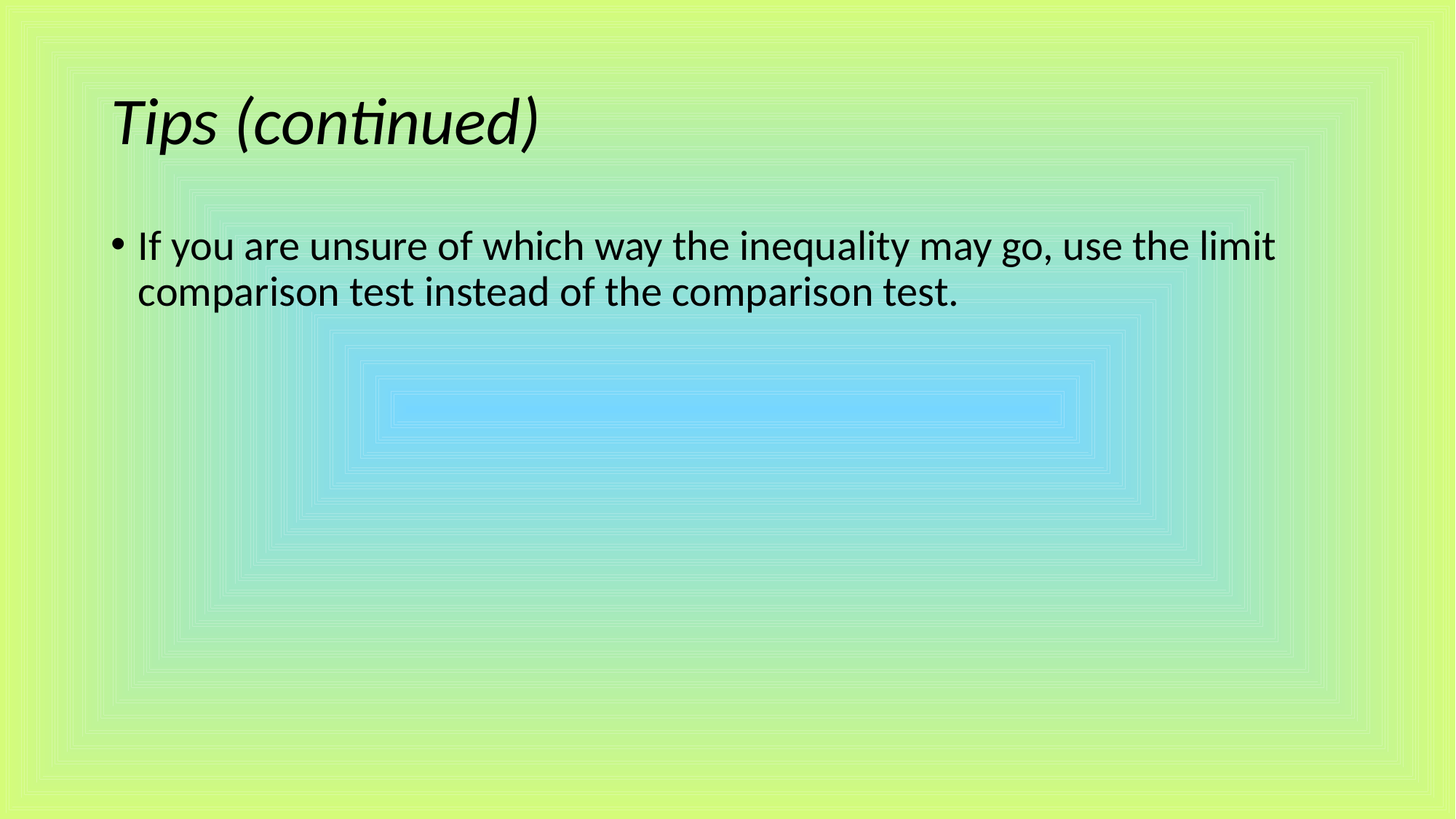

# Tips (continued)
If you are unsure of which way the inequality may go, use the limit comparison test instead of the comparison test.